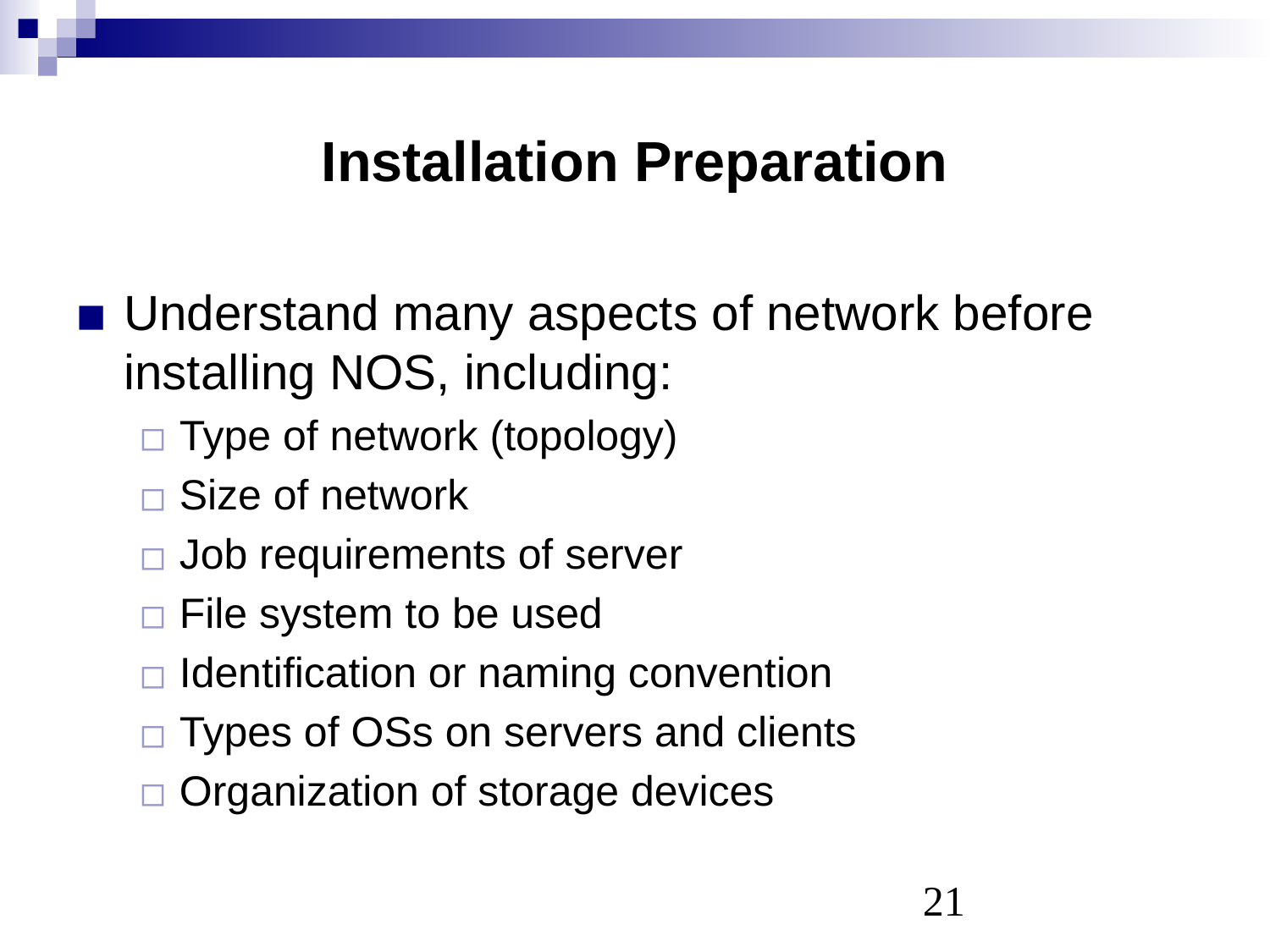

# Installation Preparation
Understand many aspects of network before installing NOS, including:
Type of network (topology)
Size of network
Job requirements of server
File system to be used
Identification or naming convention
Types of OSs on servers and clients
Organization of storage devices
21